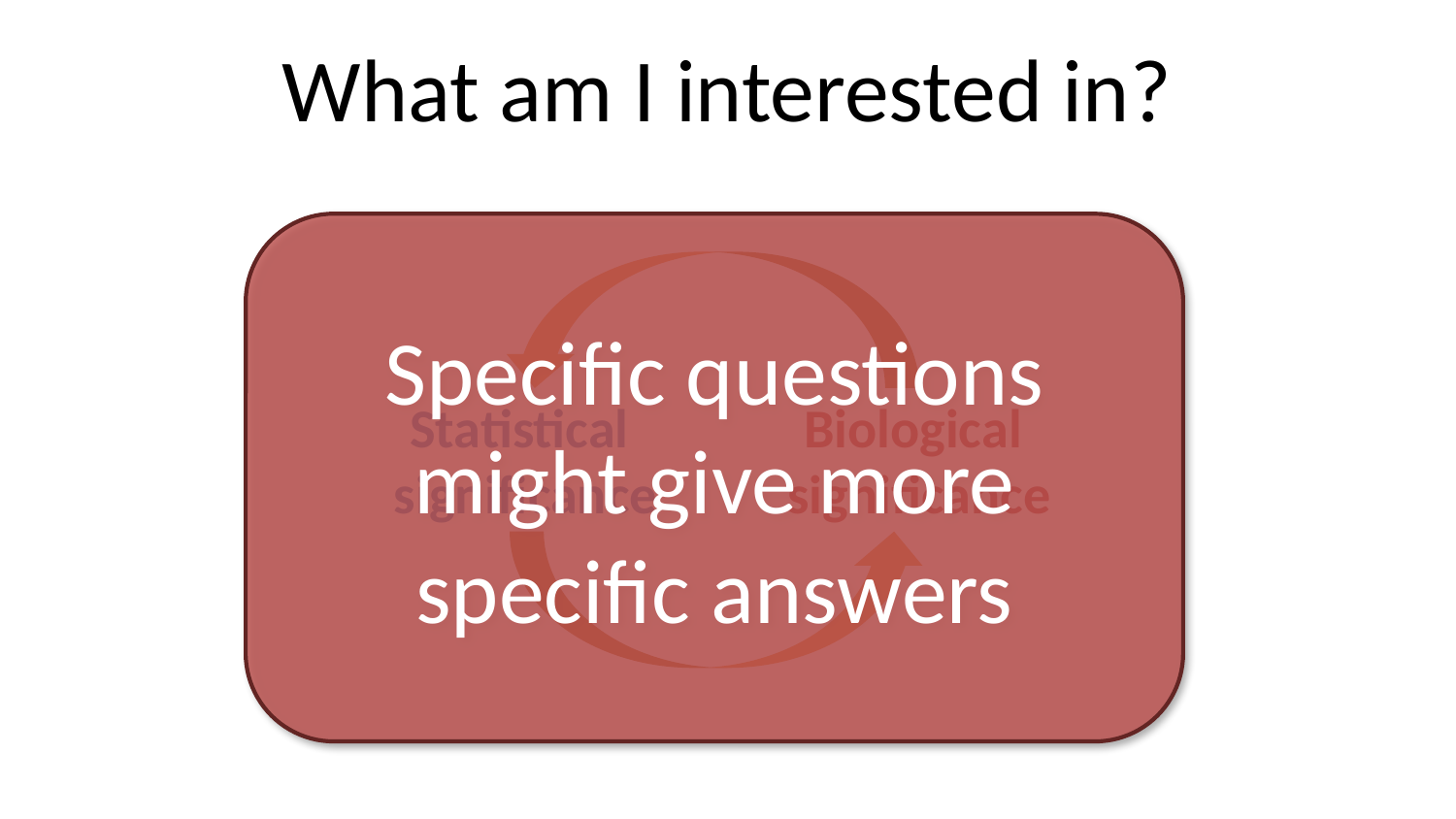

What am I interested in?
Specific questions might give more specific answers

Statistical
significance
Biological
significance